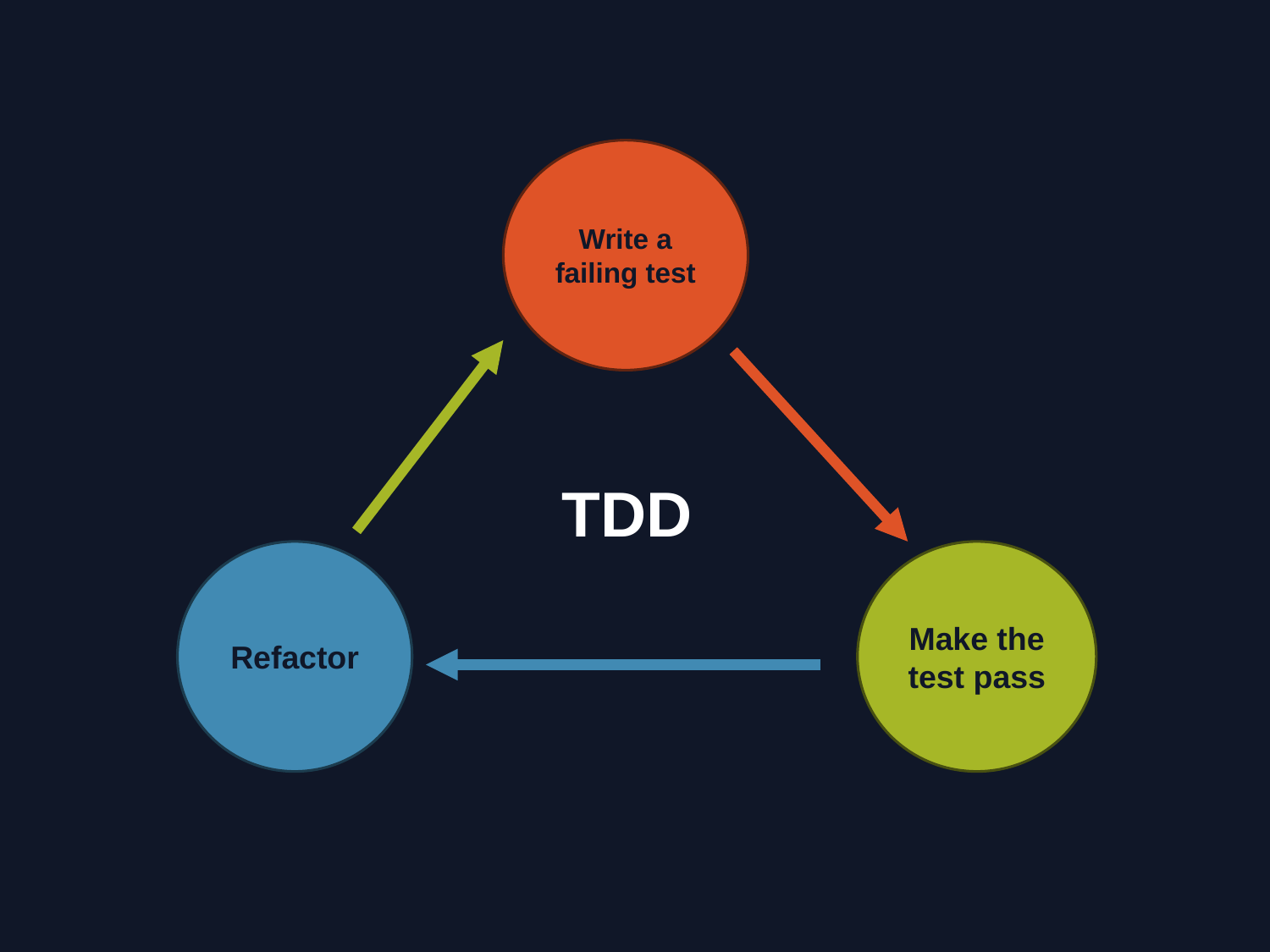

Write a failing test

TDD
Refactor
Make the test pass